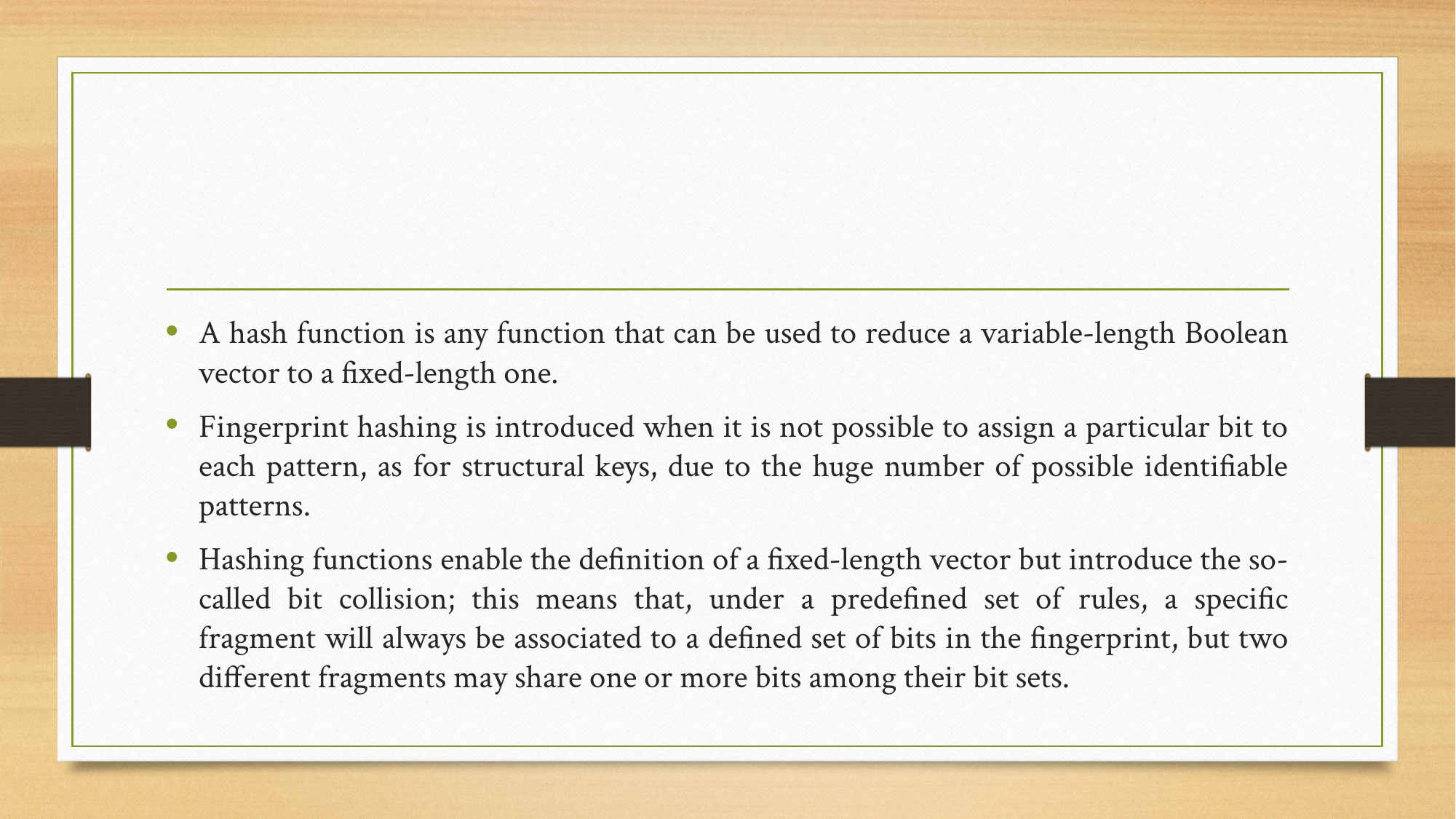

#
A hash function is any function that can be used to reduce a variable-length Boolean vector to a fixed-length one.
Fingerprint hashing is introduced when it is not possible to assign a particular bit to each pattern, as for structural keys, due to the huge number of possible identifiable patterns.
Hashing functions enable the definition of a fixed-length vector but introduce the so-called bit collision; this means that, under a predefined set of rules, a specific fragment will always be associated to a defined set of bits in the fingerprint, but two different fragments may share one or more bits among their bit sets.